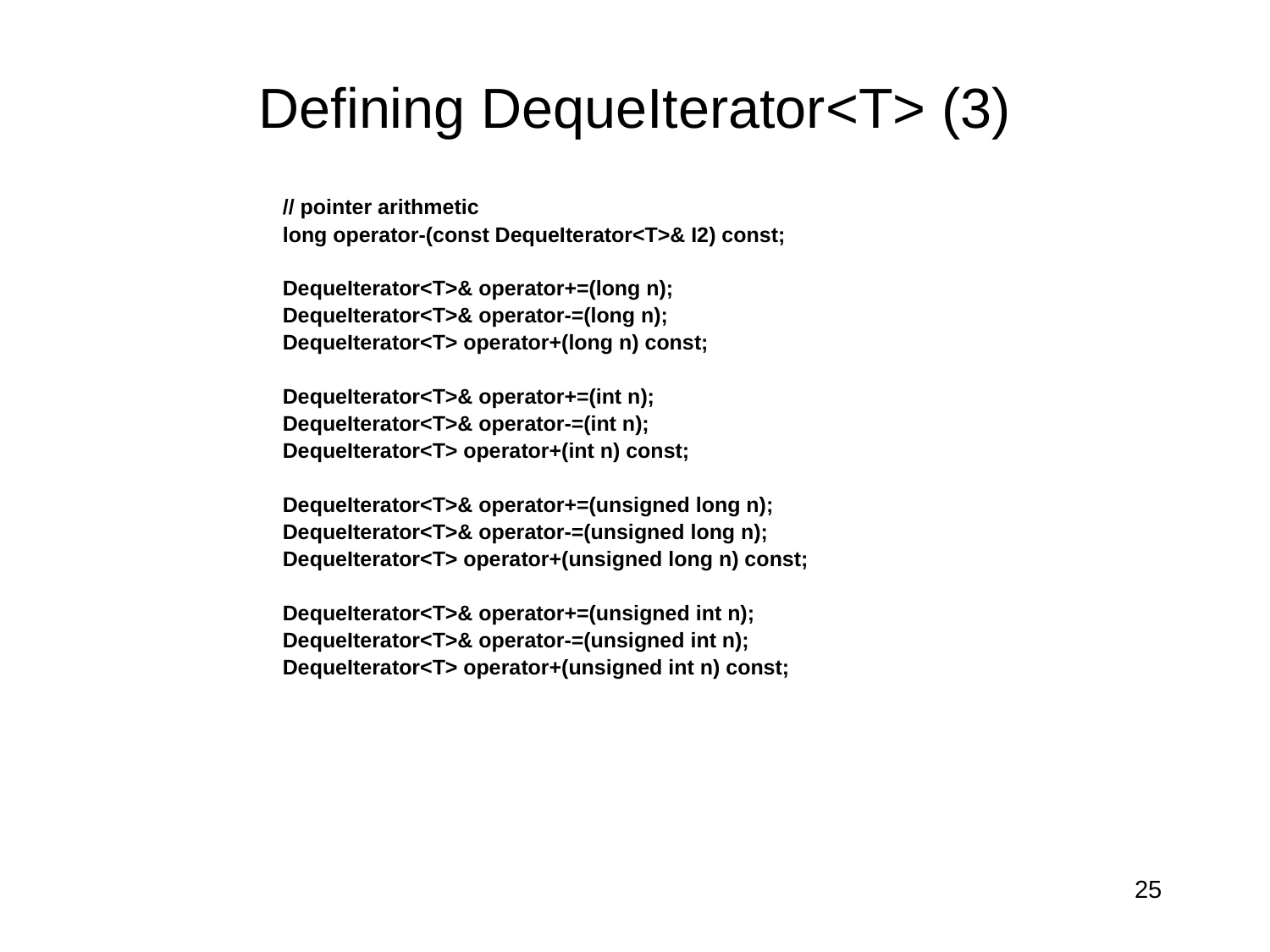

# Defining DequeIterator<T> (3)
		// pointer arithmetic
		long operator-(const DequeIterator<T>& I2) const;

		DequeIterator<T>& operator+=(long n);
		DequeIterator<T>& operator-=(long n);
		DequeIterator<T> operator+(long n) const;

		DequeIterator<T>& operator+=(int n);
		DequeIterator<T>& operator-=(int n);
		DequeIterator<T> operator+(int n) const;

		DequeIterator<T>& operator+=(unsigned long n);
		DequeIterator<T>& operator-=(unsigned long n);
		DequeIterator<T> operator+(unsigned long n) const;

		DequeIterator<T>& operator+=(unsigned int n);
		DequeIterator<T>& operator-=(unsigned int n);
		DequeIterator<T> operator+(unsigned int n) const;

25